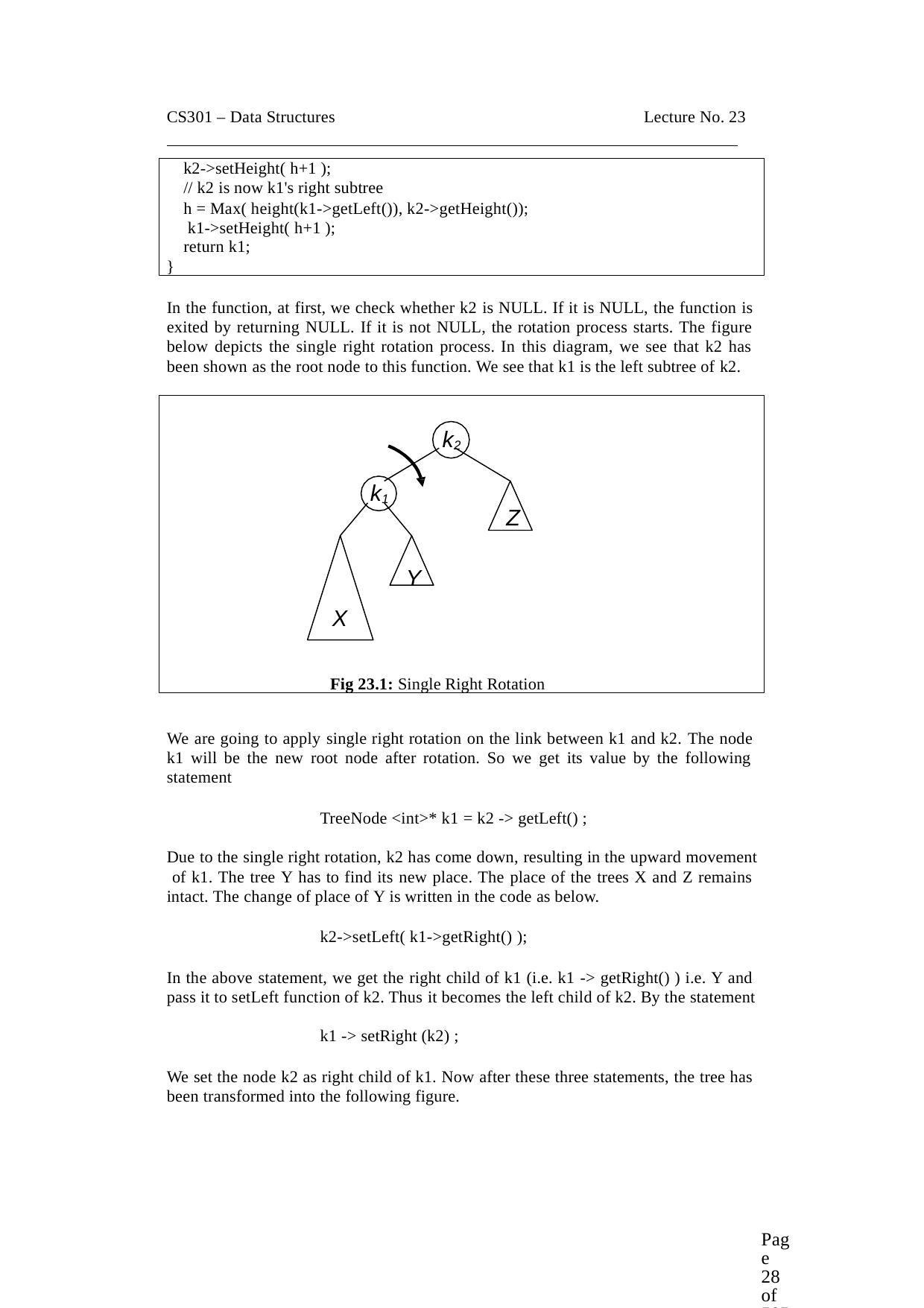

CS301 – Data Structures	Lecture No. 23

k2->setHeight( h+1 );
// k2 is now k1's right subtree
h = Max( height(k1->getLeft()), k2->getHeight());  k1->setHeight( h+1 );
return k1;
}
In the function, at first, we check whether k2 is NULL. If it is NULL, the function is  exited by returning NULL. If it is not NULL, the rotation process starts. The figure  below depicts the single right rotation process. In this diagram, we see that k2 has  been shown as the root node to this function. We see that k1 is the left subtree of k2.

k2

k1
Z

Y
X

Fig 23.1: Single Right Rotation

We are going to apply single right rotation on the link between k1 and k2. The node  k1 will be the new root node after rotation. So we get its value by the following  statement

TreeNode <int>* k1 = k2 -> getLeft() ;

Due to the single right rotation, k2 has come down, resulting in the upward movement  of k1. The tree Y has to find its new place. The place of the trees X and Z remains  intact. The change of place of Y is written in the code as below.

k2->setLeft( k1->getRight() );

In the above statement, we get the right child of k1 (i.e. k1 -> getRight() ) i.e. Y and  pass it to setLeft function of k2. Thus it becomes the left child of k2. By the statement

k1 -> setRight (k2) ;

We set the node k2 as right child of k1. Now after these three statements, the tree has  been transformed into the following figure.
Page 28 of 505